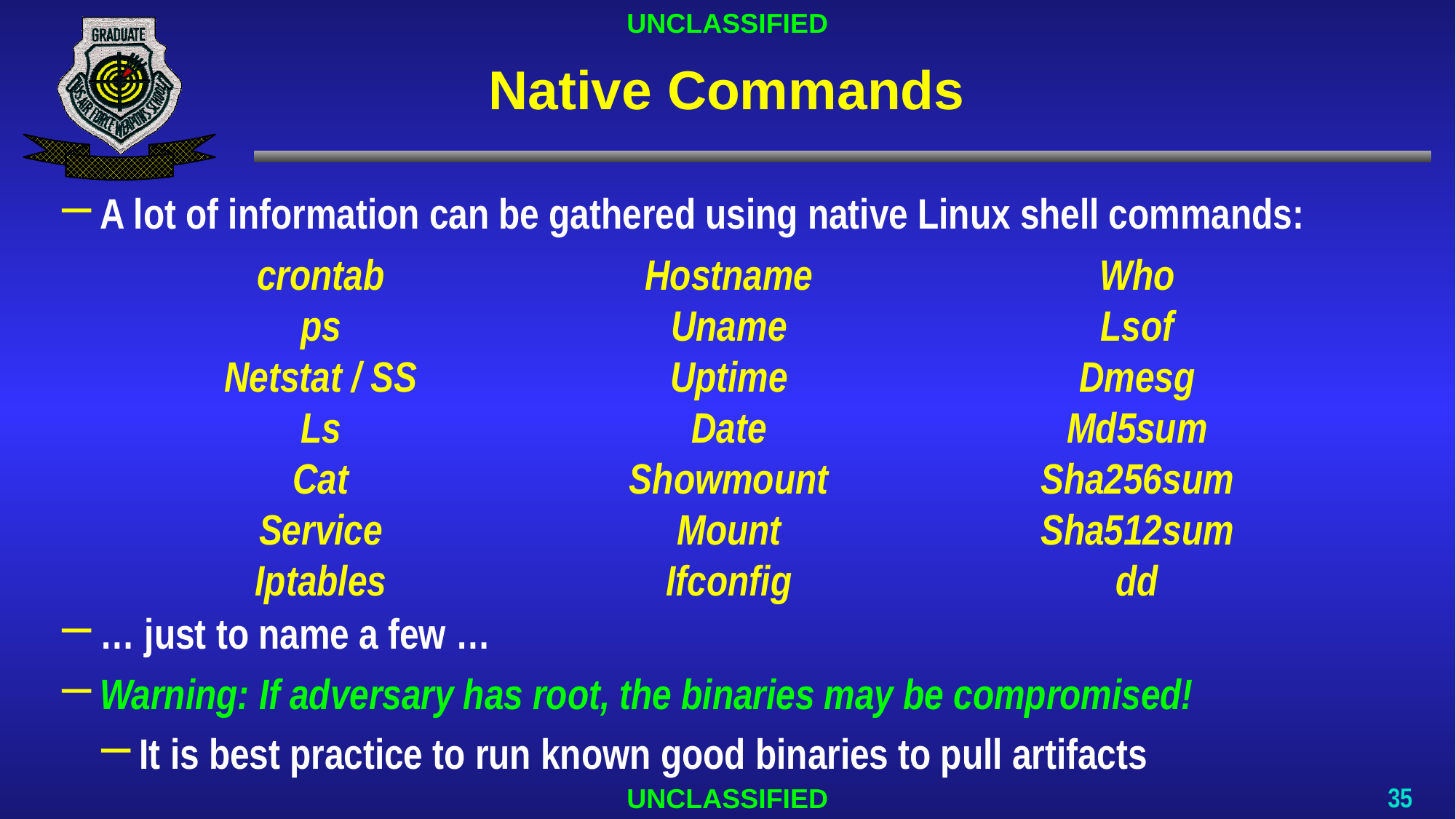

# Native Commands
A lot of information can be gathered using native Linux shell commands:

… just to name a few …
Warning: If adversary has root, the binaries may be compromised!
It is best practice to run known good binaries to pull artifacts
crontab
ps
Netstat / SS
Ls
Cat
Service
Iptables

Hostname
Uname
Uptime
Date
Showmount
Mount
Ifconfig

Who
Lsof
Dmesg
Md5sum
Sha256sum
Sha512sum
dd